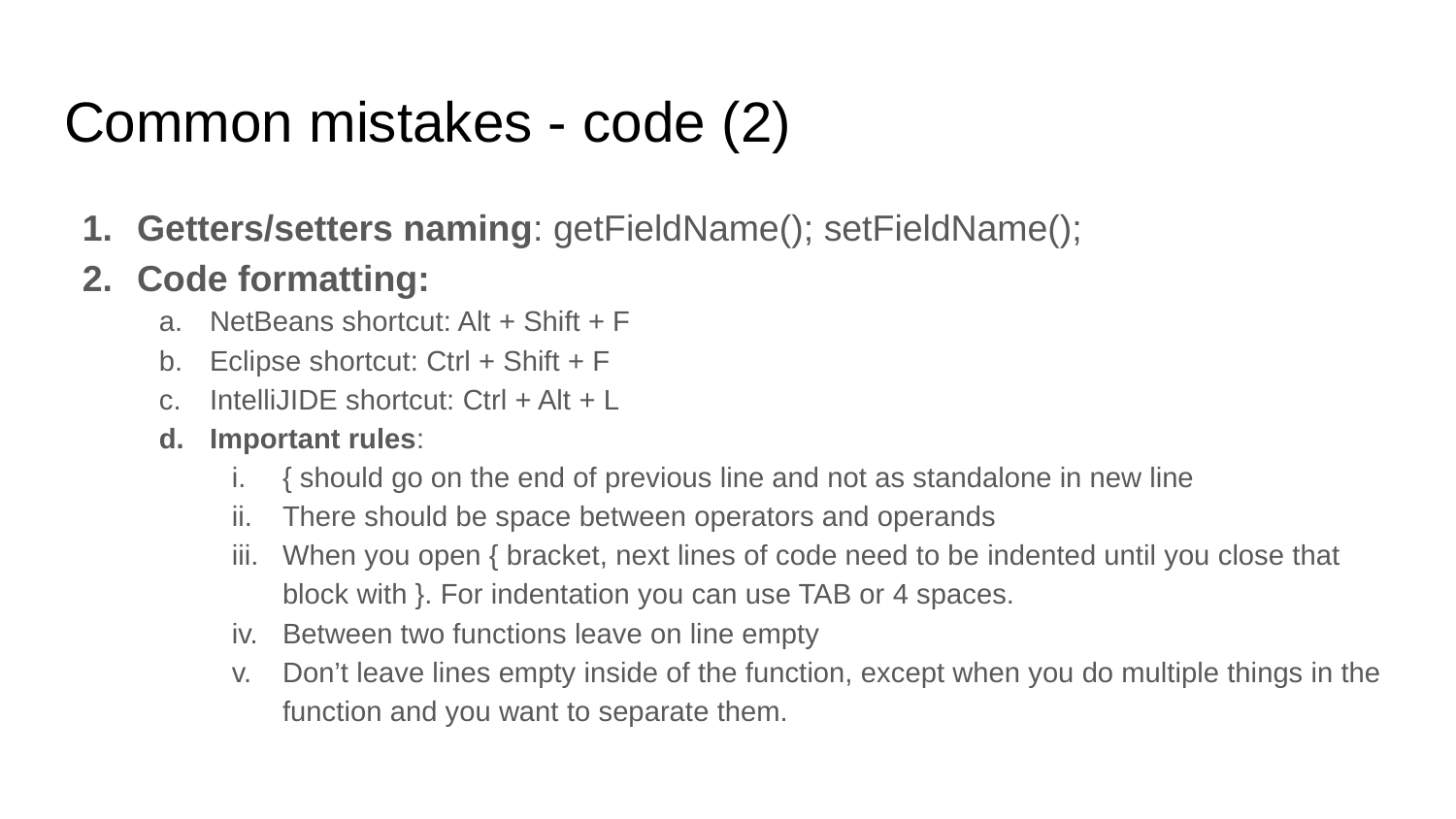

# Common mistakes - code (2)

Getters/setters naming: getFieldName(); setFieldName();
Code formatting:
NetBeans shortcut: Alt + Shift + F
Eclipse shortcut: Ctrl + Shift + F
IntelliJIDE shortcut: Ctrl + Alt + L
Important rules:
{ should go on the end of previous line and not as standalone in new line
There should be space between operators and operands
When you open { bracket, next lines of code need to be indented until you close that block with }. For indentation you can use TAB or 4 spaces.
Between two functions leave on line empty
Don’t leave lines empty inside of the function, except when you do multiple things in the function and you want to separate them.